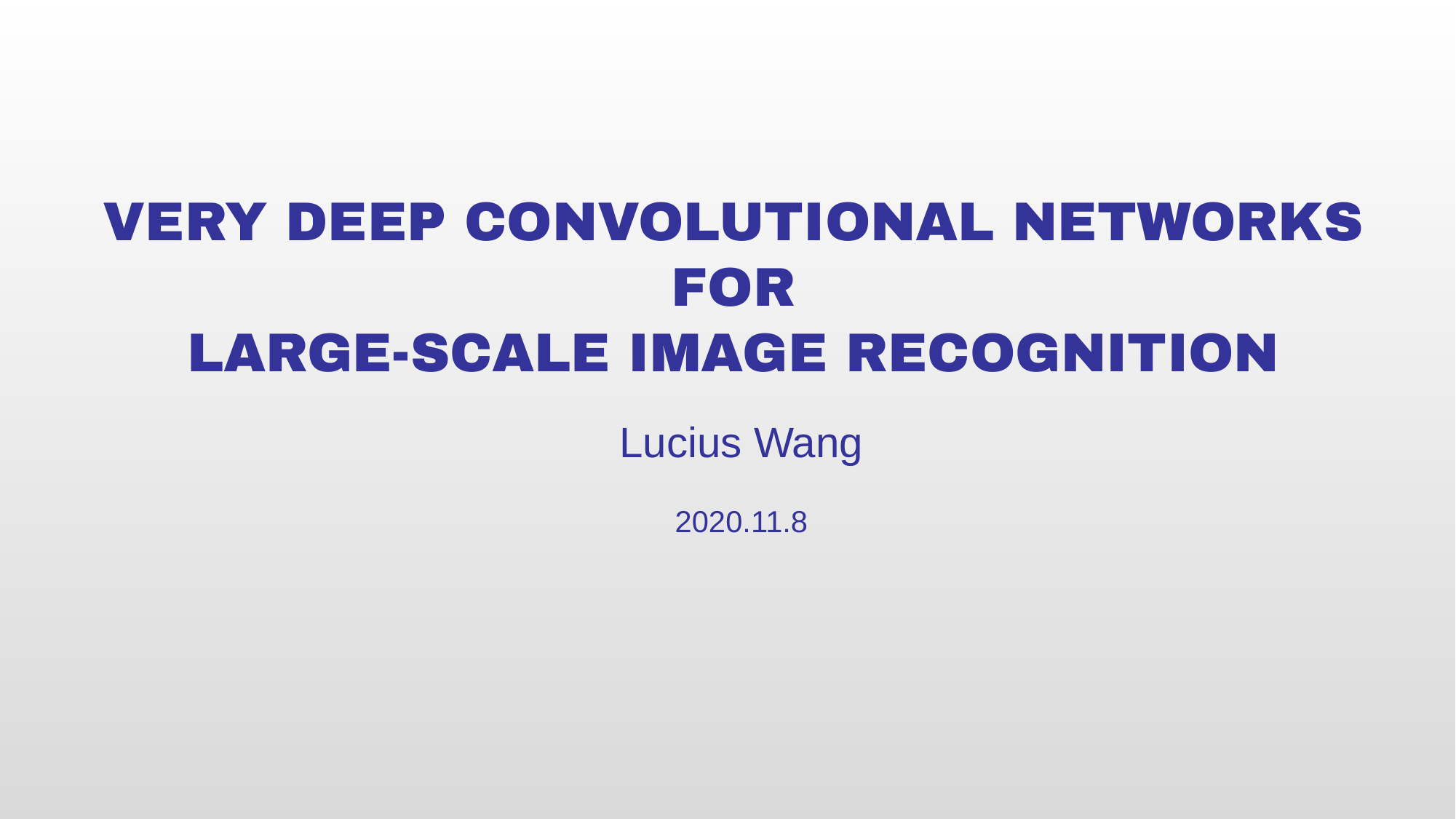

VERY DEEP CONVOLUTIONAL NETWORKS
FOR
LARGE-SCALE IMAGE RECOGNITION
Lucius Wang

2020.11.8